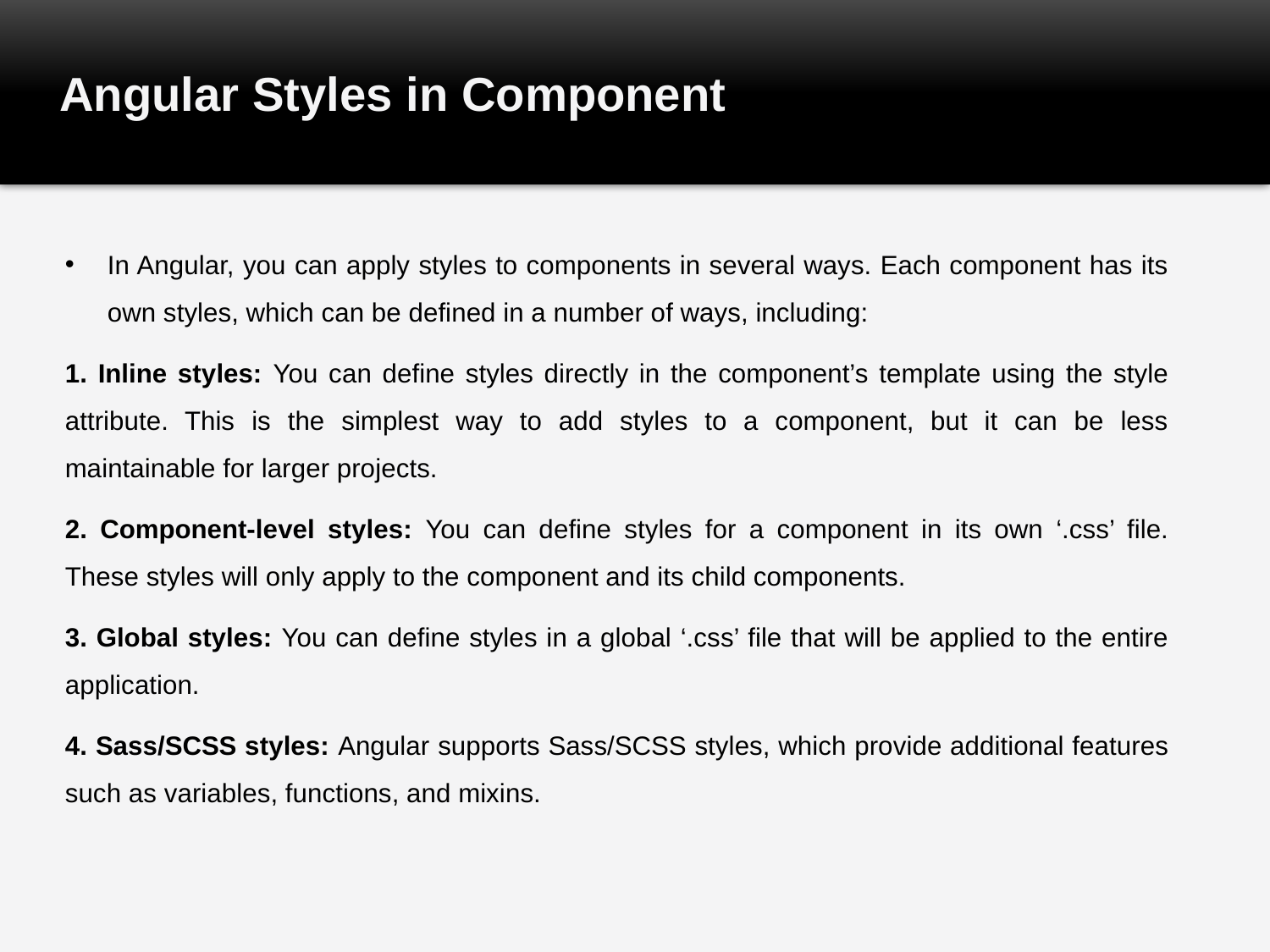

# Angular Styles in Component
In Angular, you can apply styles to components in several ways. Each component has its own styles, which can be defined in a number of ways, including:
1. Inline styles: You can define styles directly in the component’s template using the style attribute. This is the simplest way to add styles to a component, but it can be less maintainable for larger projects.
2. Component-level styles: You can define styles for a component in its own ‘.css’ file. These styles will only apply to the component and its child components.
3. Global styles: You can define styles in a global ‘.css’ file that will be applied to the entire application.
4. Sass/SCSS styles: Angular supports Sass/SCSS styles, which provide additional features such as variables, functions, and mixins.